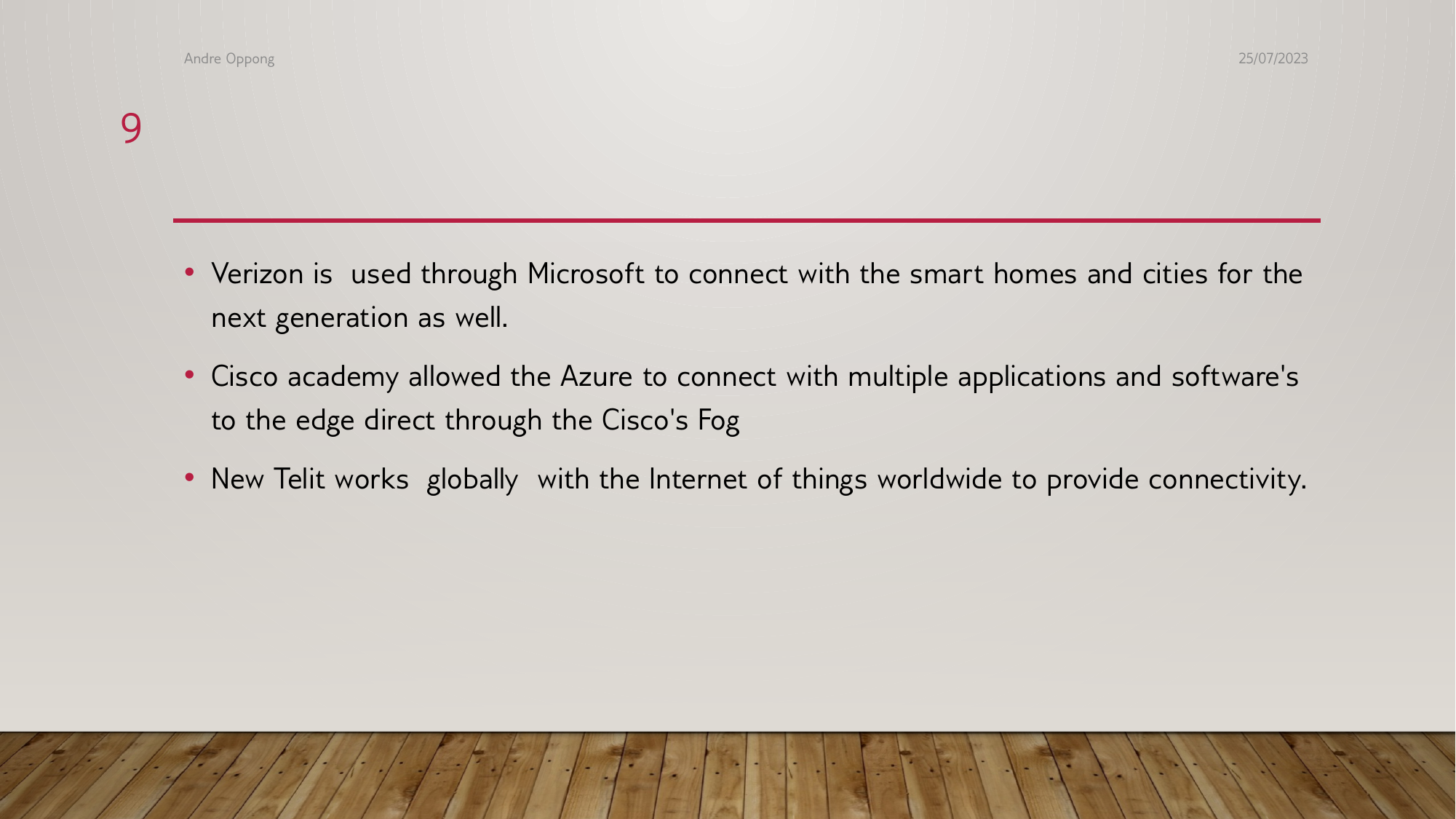

Andre Oppong
25/07/2023
9
Verizon is  used through Microsoft to connect with the smart homes and cities for the next generation as well.
Cisco academy allowed the Azure to connect with multiple applications and software's to the edge direct through the Cisco's Fog
New Telit works  globally  with the Internet of things worldwide to provide connectivity.